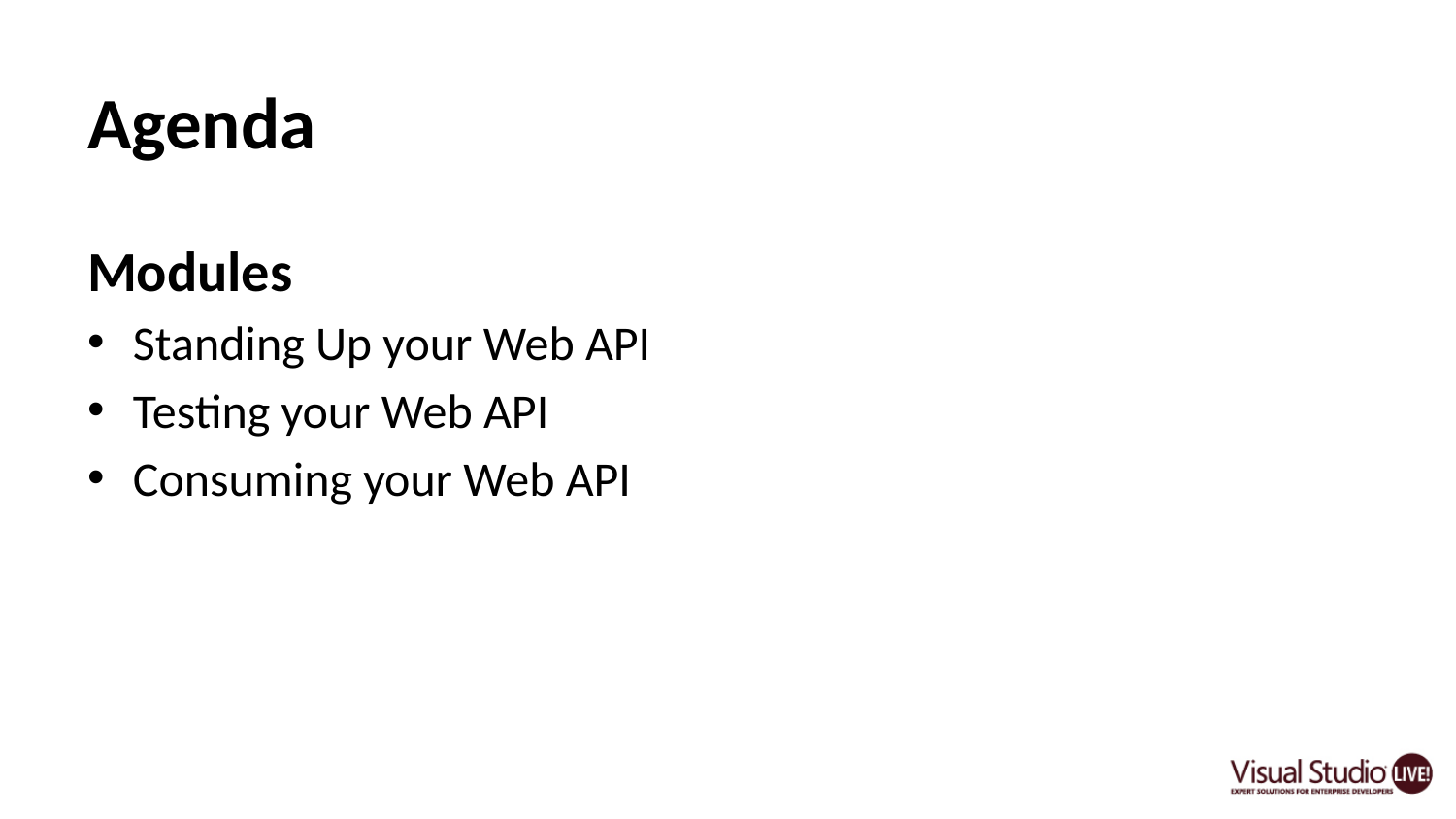

# Agenda
Modules
Standing Up your Web API
Testing your Web API
Consuming your Web API